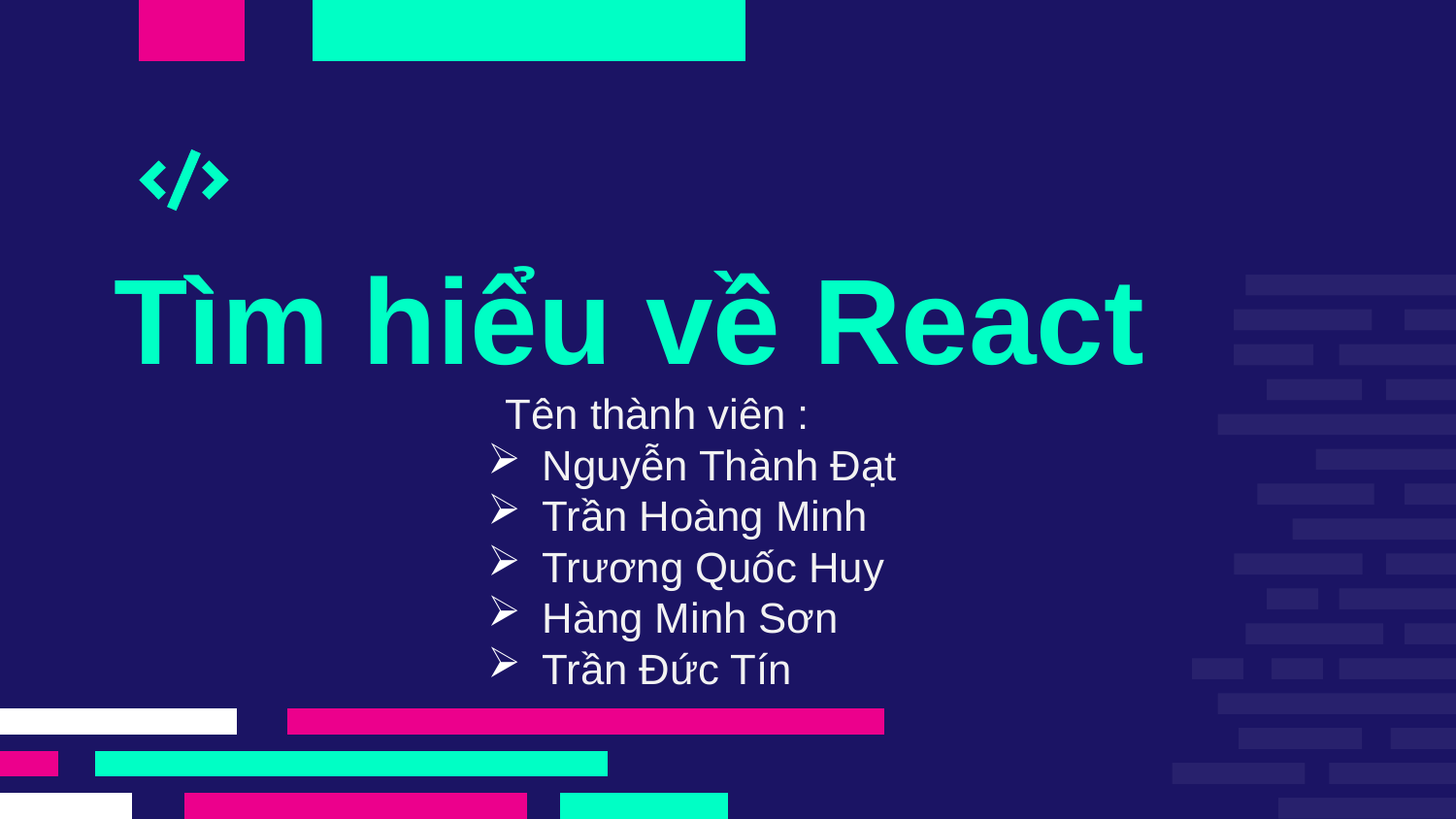

# Tìm hiểu về React
Tên thành viên :
Nguyễn Thành Đạt
Trần Hoàng Minh
Trương Quốc Huy
Hàng Minh Sơn
Trần Đức Tín